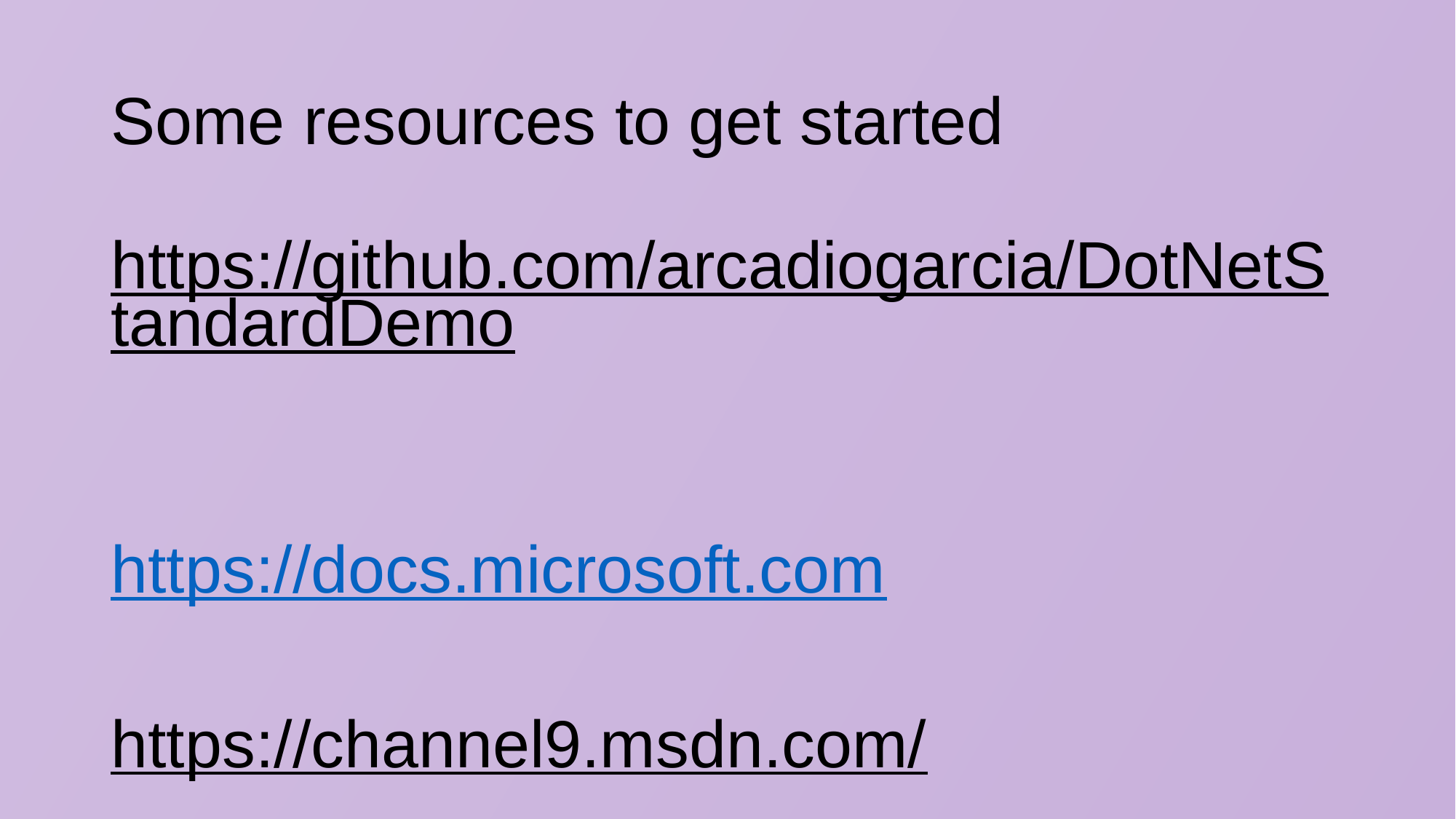

# Some resources to get started
https://github.com/arcadiogarcia/DotNetStandardDemo

https://docs.microsoft.com

https://channel9.msdn.com/